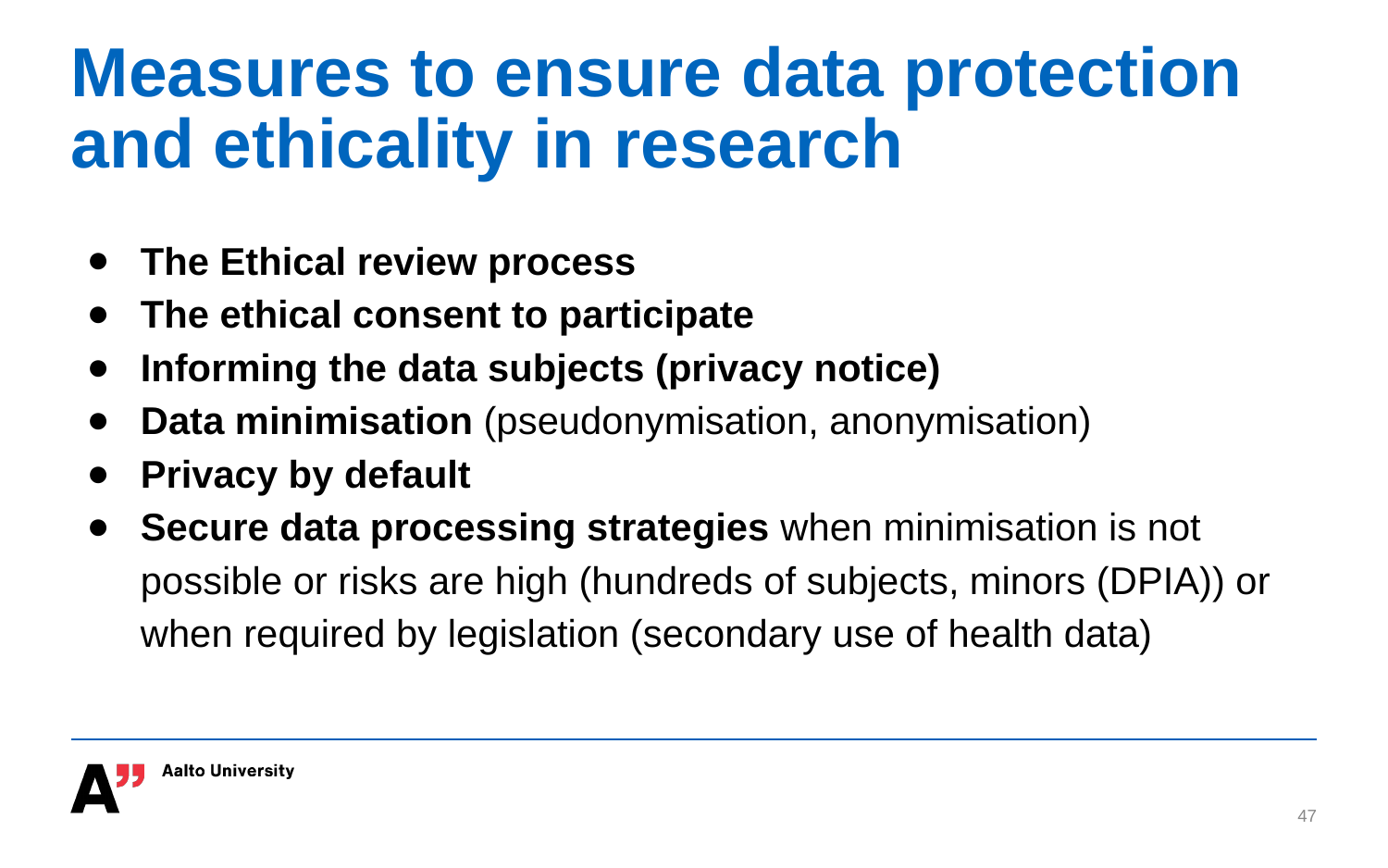

# Measures to ensure data protection and ethicality in research

The Ethical review process
The ethical consent to participate
Informing the data subjects (privacy notice)
Data minimisation (pseudonymisation, anonymisation)
Privacy by default
Secure data processing strategies when minimisation is not possible or risks are high (hundreds of subjects, minors (DPIA)) or when required by legislation (secondary use of health data)
47